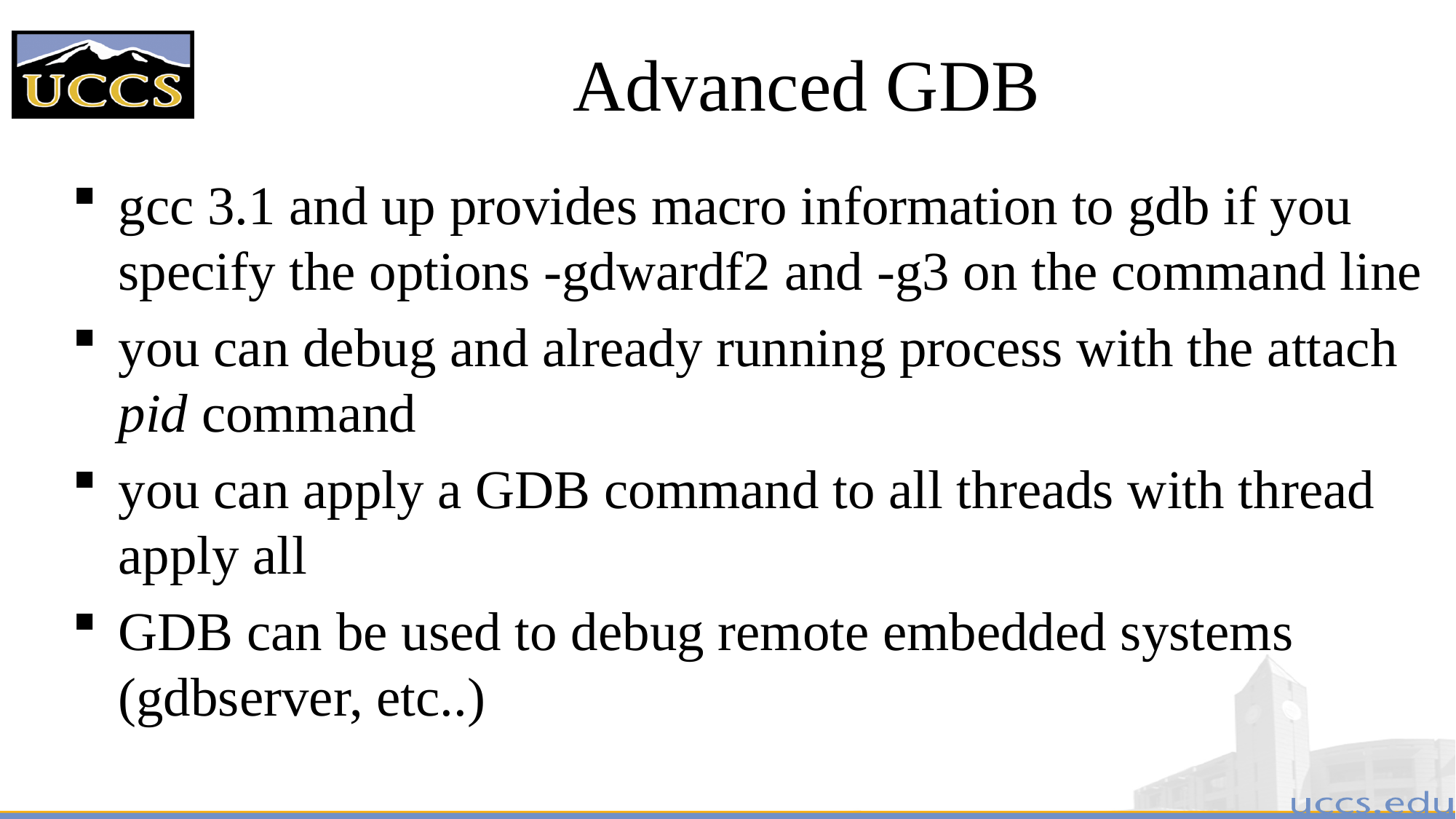

# Advanced GDB
gcc 3.1 and up provides macro information to gdb if you specify the options -gdwardf2 and -g3 on the command line
you can debug and already running process with the attach pid command
you can apply a GDB command to all threads with thread apply all
GDB can be used to debug remote embedded systems (gdbserver, etc..)